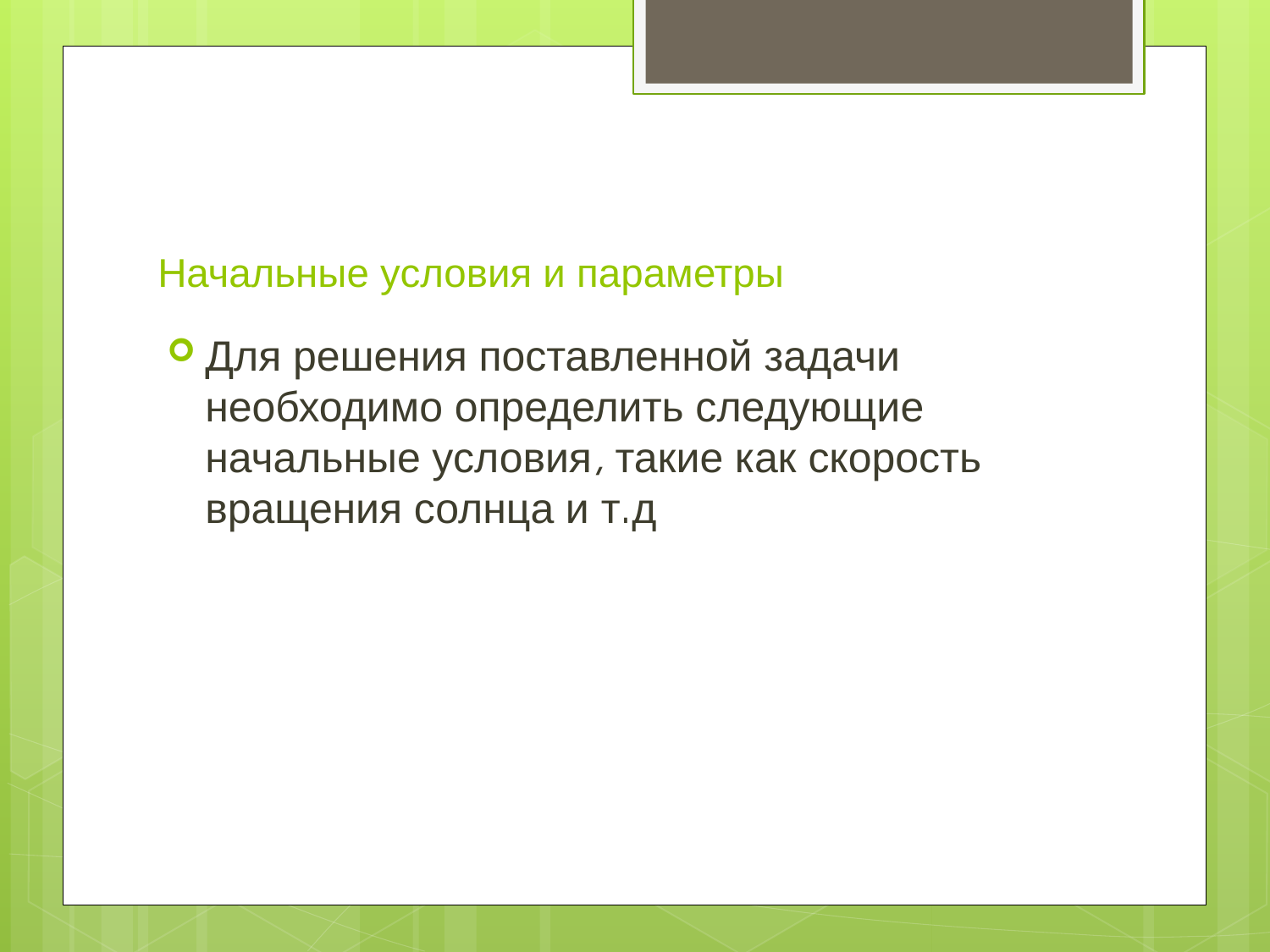

# Начальные условия и параметры
Для решения поставленной задачи необходимо определить следующие начальные условия, такие как скорость вращения солнца и т.д